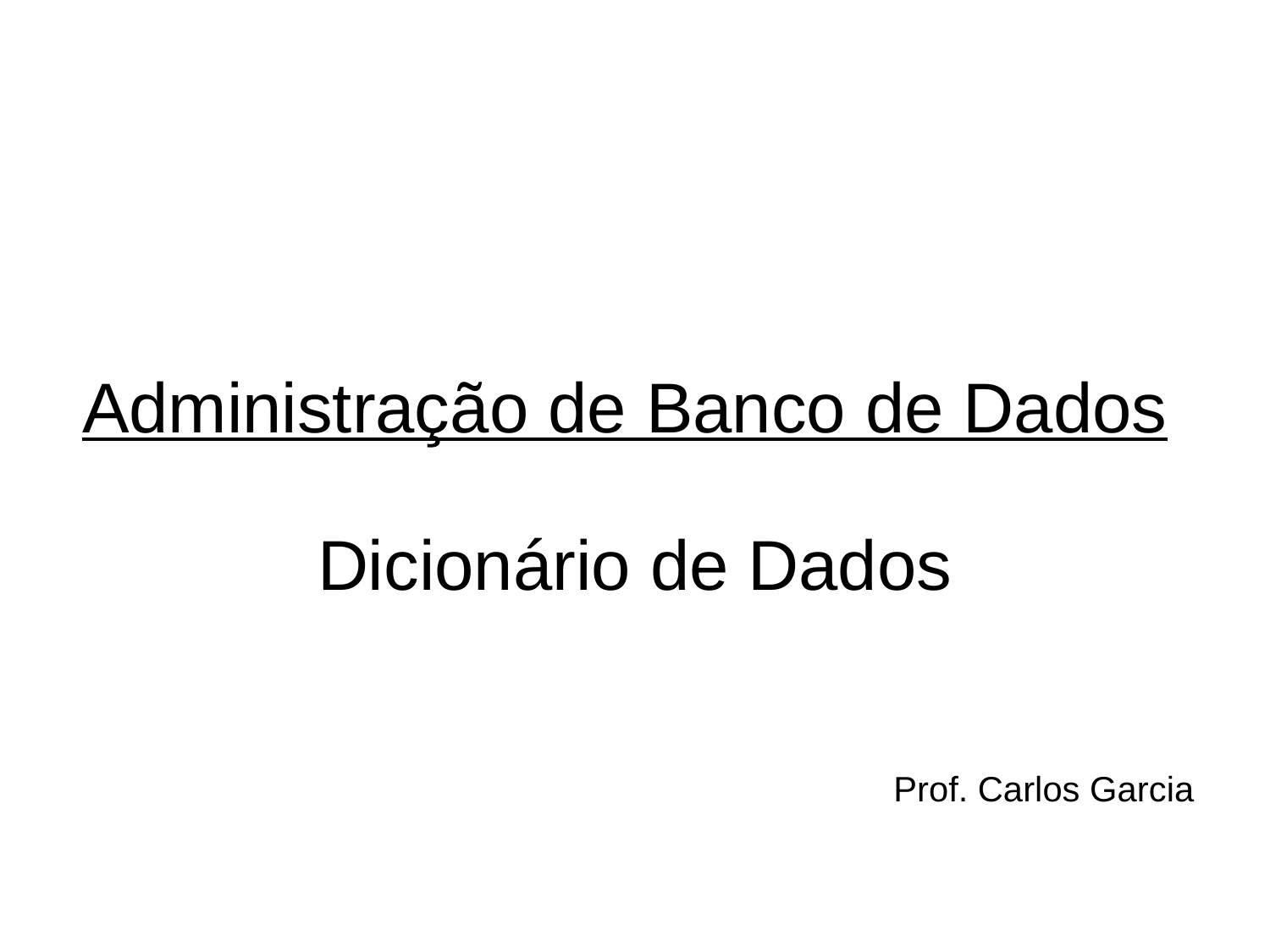

# Administração de Banco de Dados Dicionário de Dados
Prof. Carlos Garcia